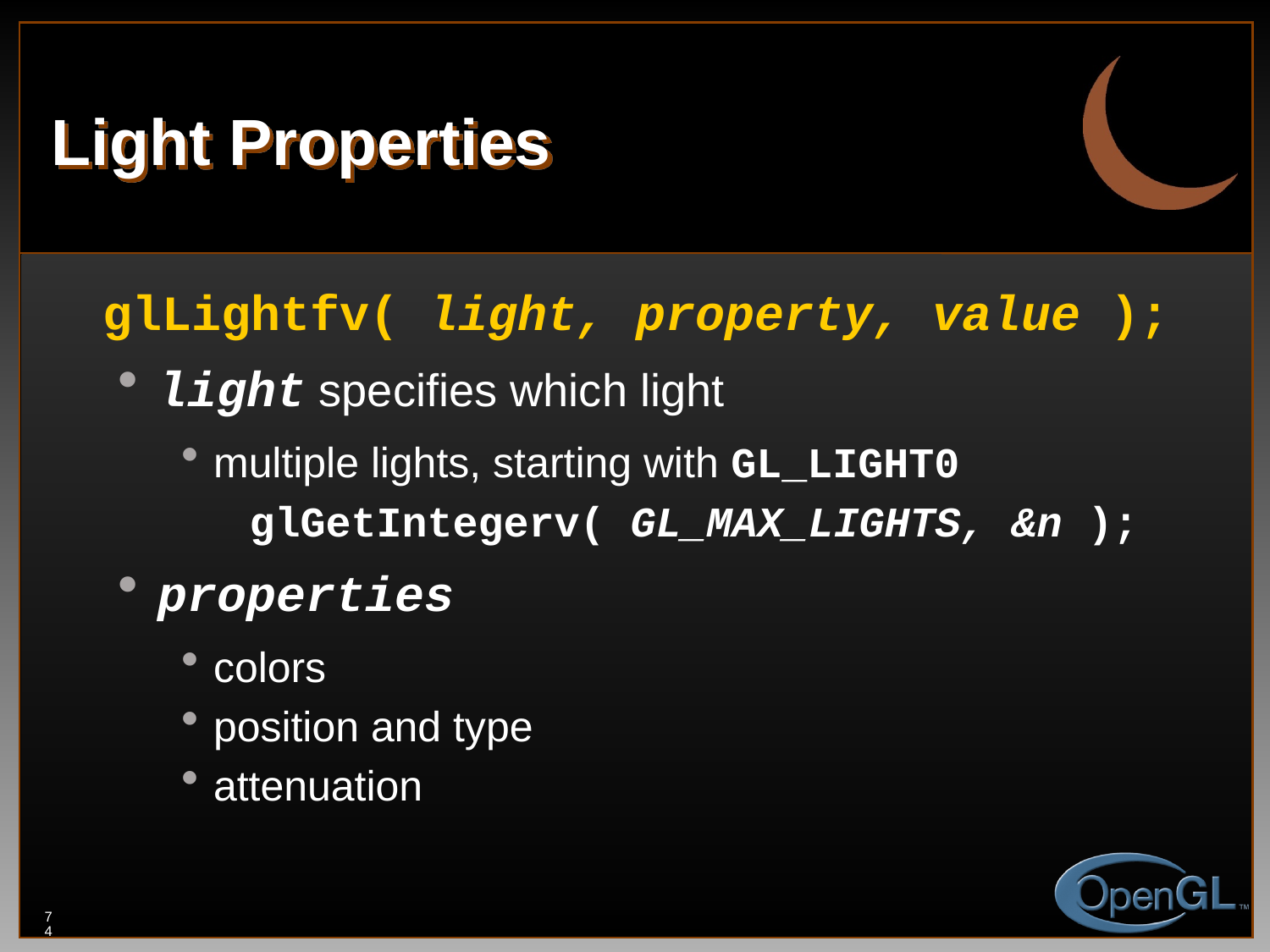

# Light Properties
glLightfv( light, property, value );
light specifies which light
multiple lights, starting with GL_LIGHT0
glGetIntegerv( GL_MAX_LIGHTS, &n );
properties
colors
position and type
attenuation
74